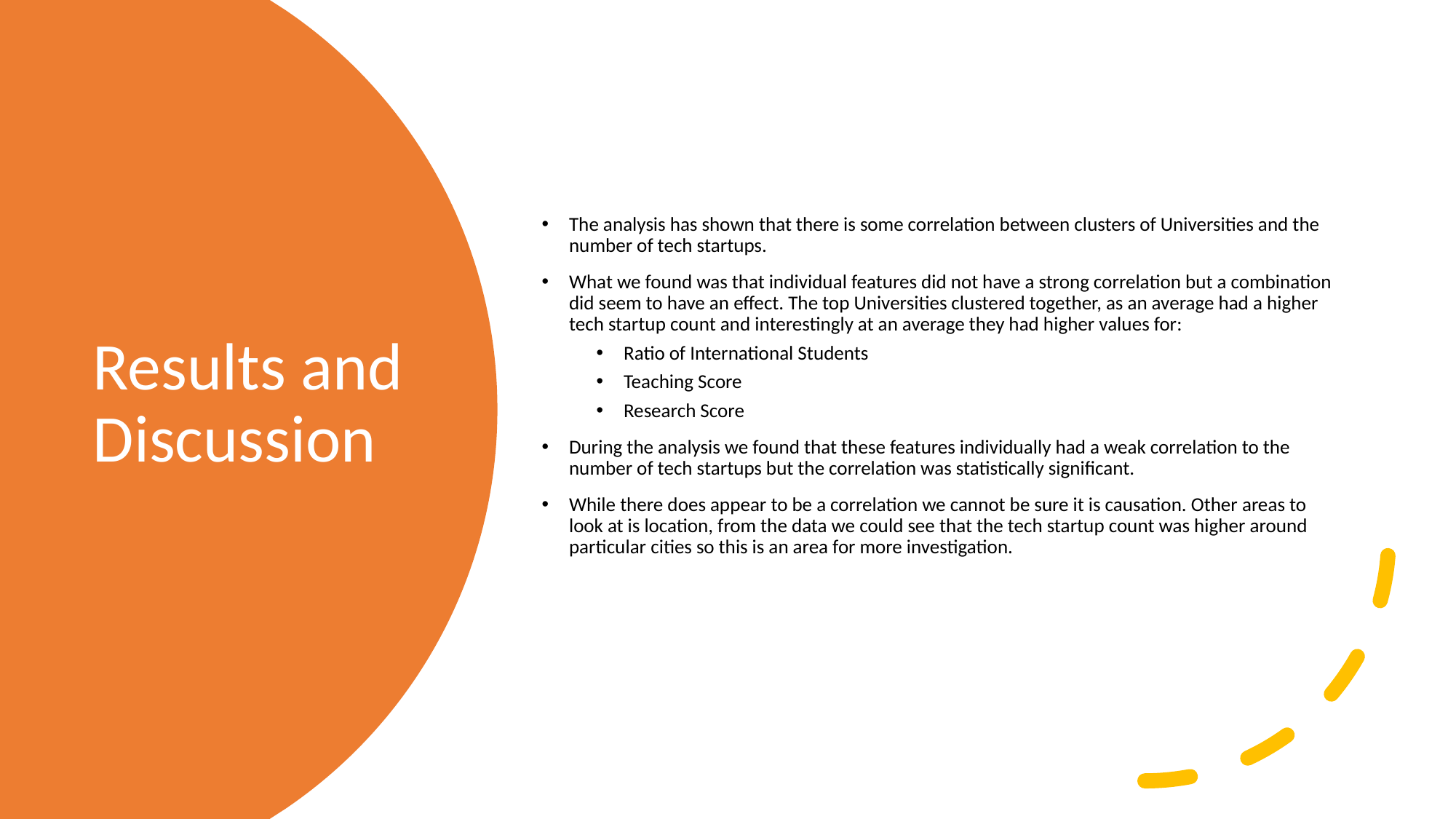

The analysis has shown that there is some correlation between clusters of Universities and the number of tech startups.
What we found was that individual features did not have a strong correlation but a combination did seem to have an effect. The top Universities clustered together, as an average had a higher tech startup count and interestingly at an average they had higher values for:
Ratio of International Students
Teaching Score
Research Score
During the analysis we found that these features individually had a weak correlation to the number of tech startups but the correlation was statistically significant.
While there does appear to be a correlation we cannot be sure it is causation. Other areas to look at is location, from the data we could see that the tech startup count was higher around particular cities so this is an area for more investigation.

# Results and Discussion